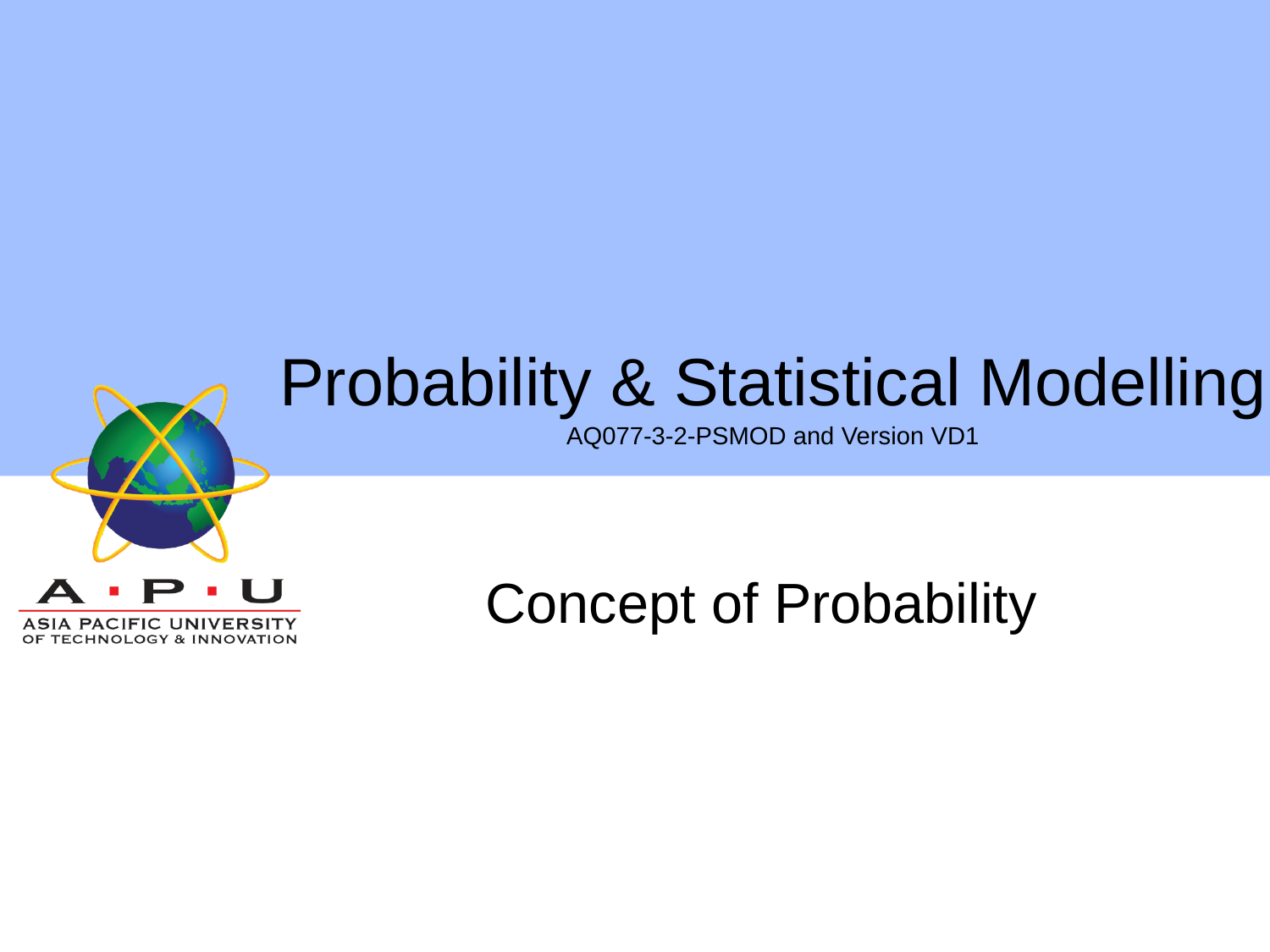

Probability & Statistical Modelling
AQ077-3-2-PSMOD and Version VD1
Concept of Probability